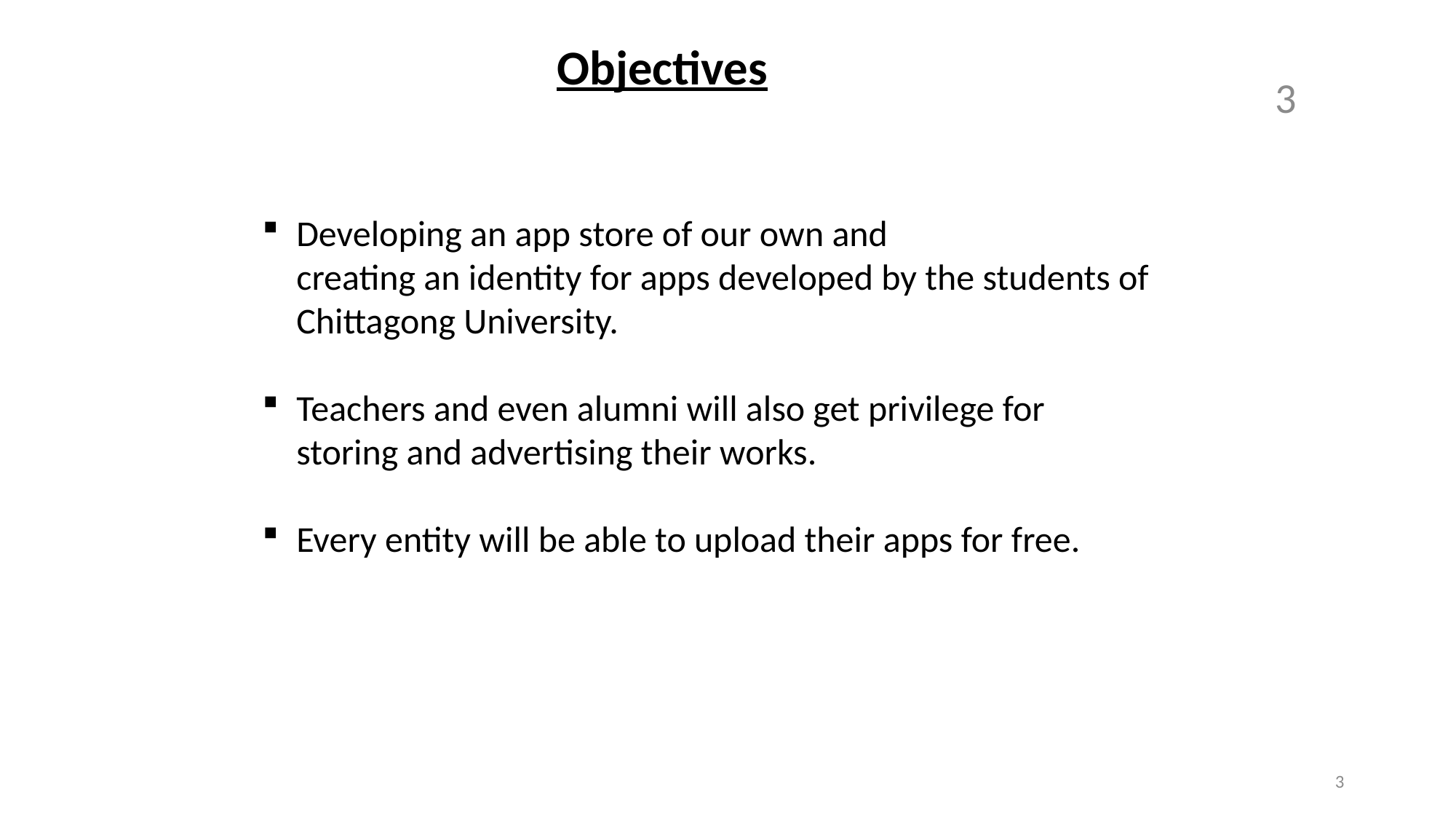

Objectives
3

Developing an app store of our own and  		    creating an identity for apps developed by the students of Chittagong University.

Teachers and even alumni will also get privilege for storing and advertising their works.

Every entity will be able to upload their apps for free.

3